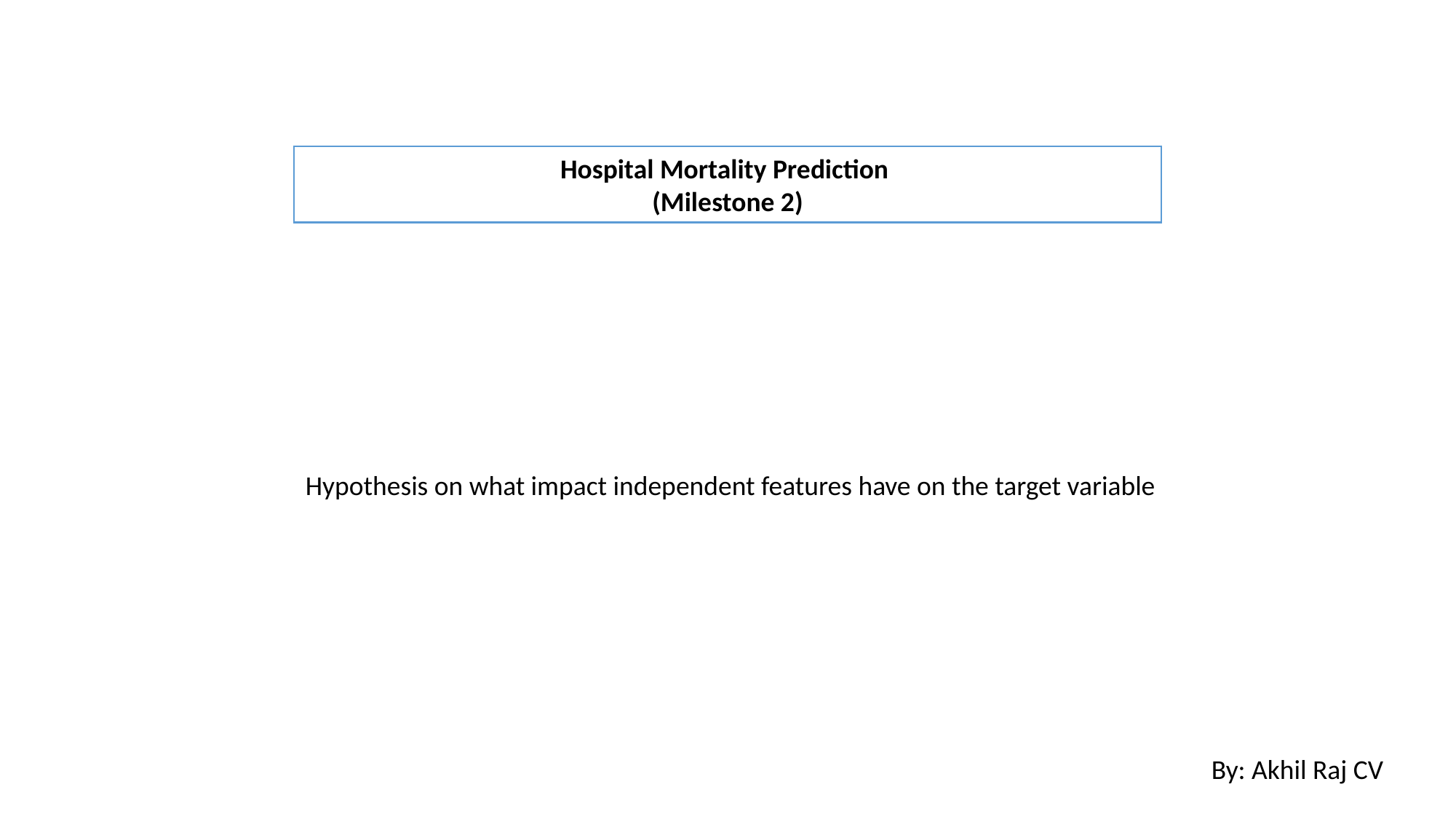

Hospital Mortality Prediction
(Milestone 2)
 Hypothesis on what impact independent features have on the target variable
By: Akhil Raj CV